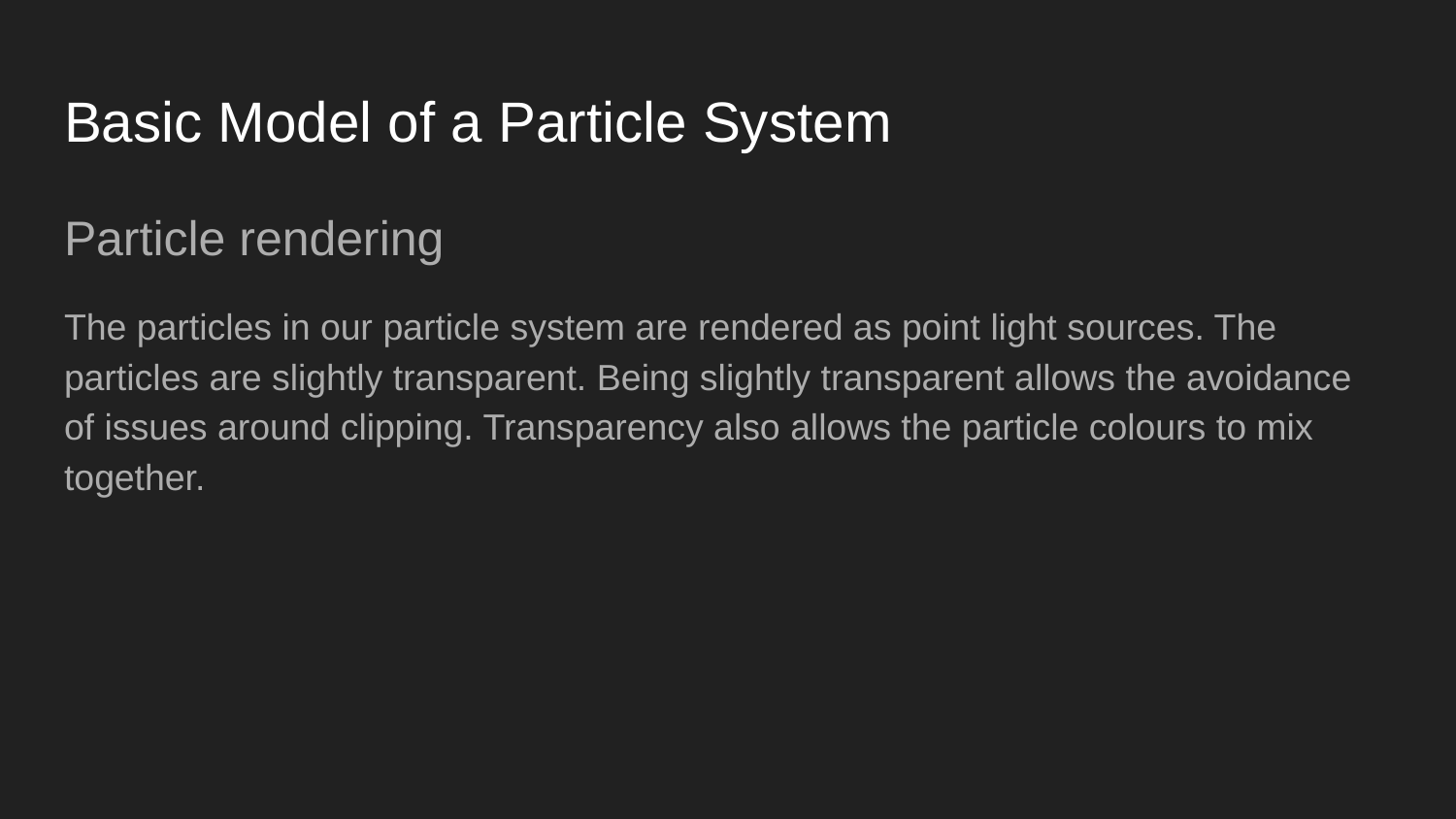

# Basic Model of a Particle System
Particle rendering
The particles in our particle system are rendered as point light sources. The particles are slightly transparent. Being slightly transparent allows the avoidance of issues around clipping. Transparency also allows the particle colours to mix together.